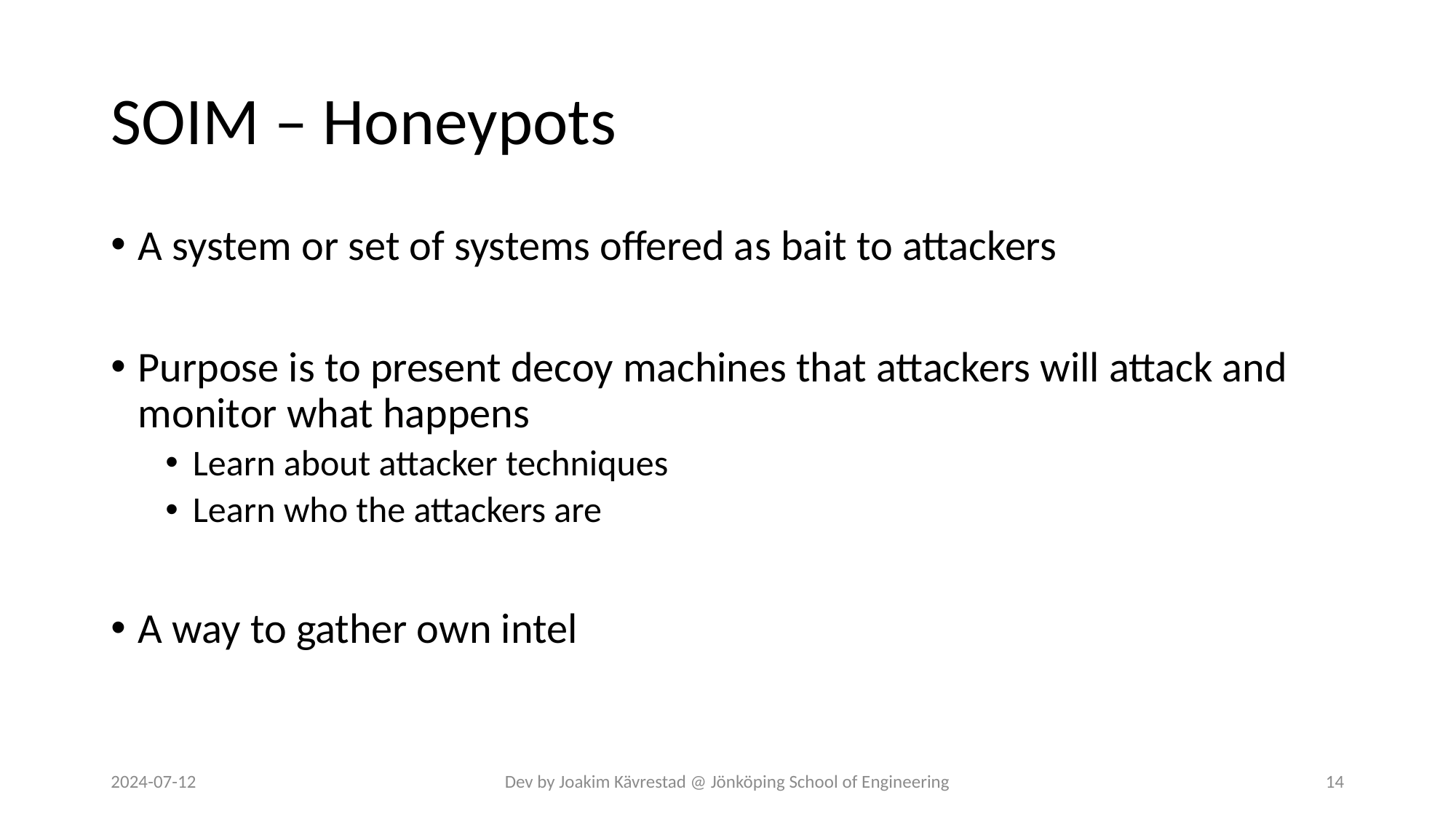

# SOIM – Honeypots
A system or set of systems offered as bait to attackers

Purpose is to present decoy machines that attackers will attack and monitor what happens
Learn about attacker techniques
Learn who the attackers are

A way to gather own intel

2024-07-12
Dev by Joakim Kävrestad @ Jönköping School of Engineering
14